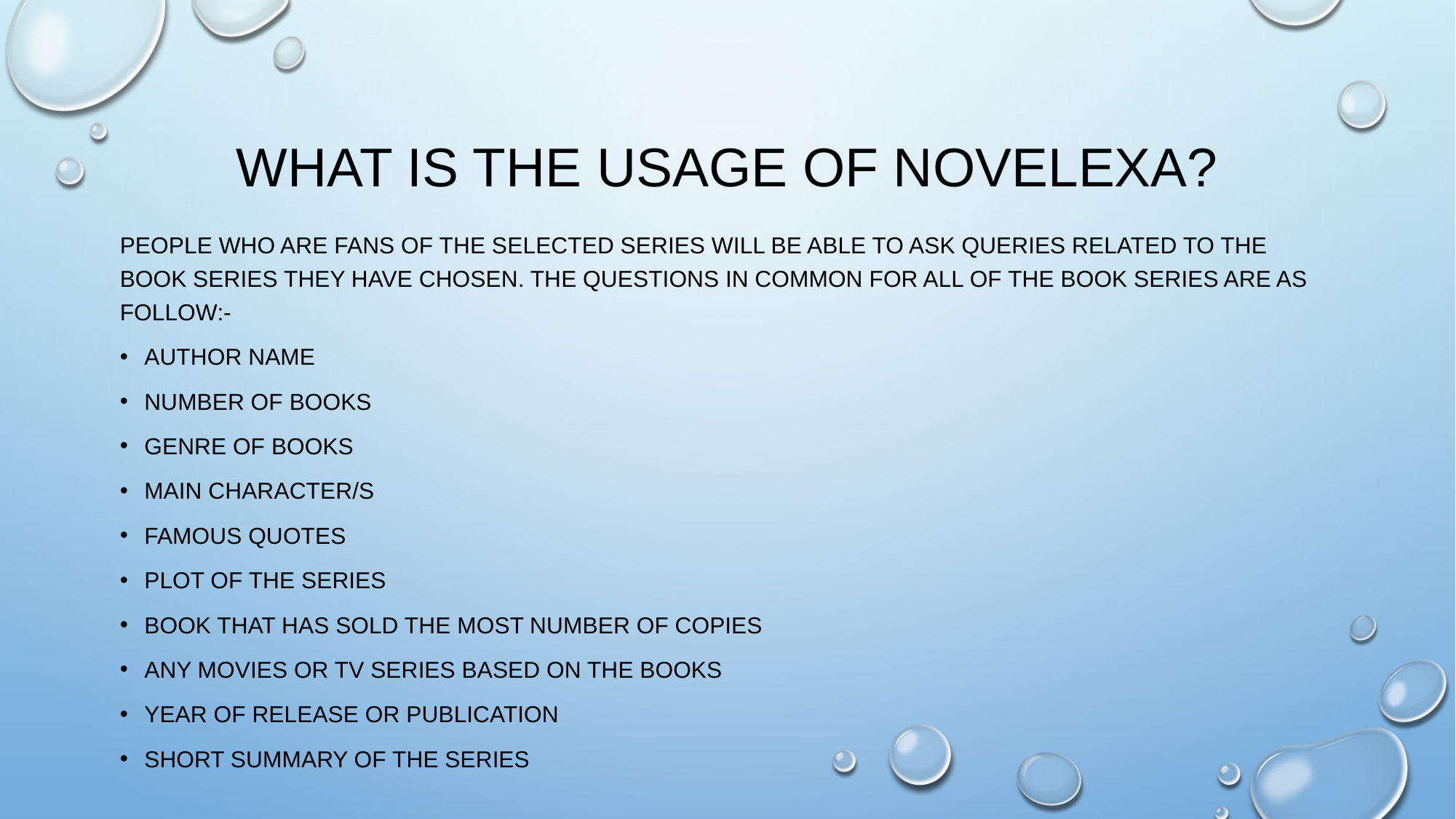

# What is the usage of novelexa?
People who are fans of the selected series will be able to ask queries related to the book series they have chosen. The questions in common for all of the book series are as follow:-
Author name
Number of books
Genre of books
Main character/s
Famous quotes
Plot of the series
Book that has sold the most number of copies
Any movies or tv series based on the books
Year of release or publication
Short summary of the series